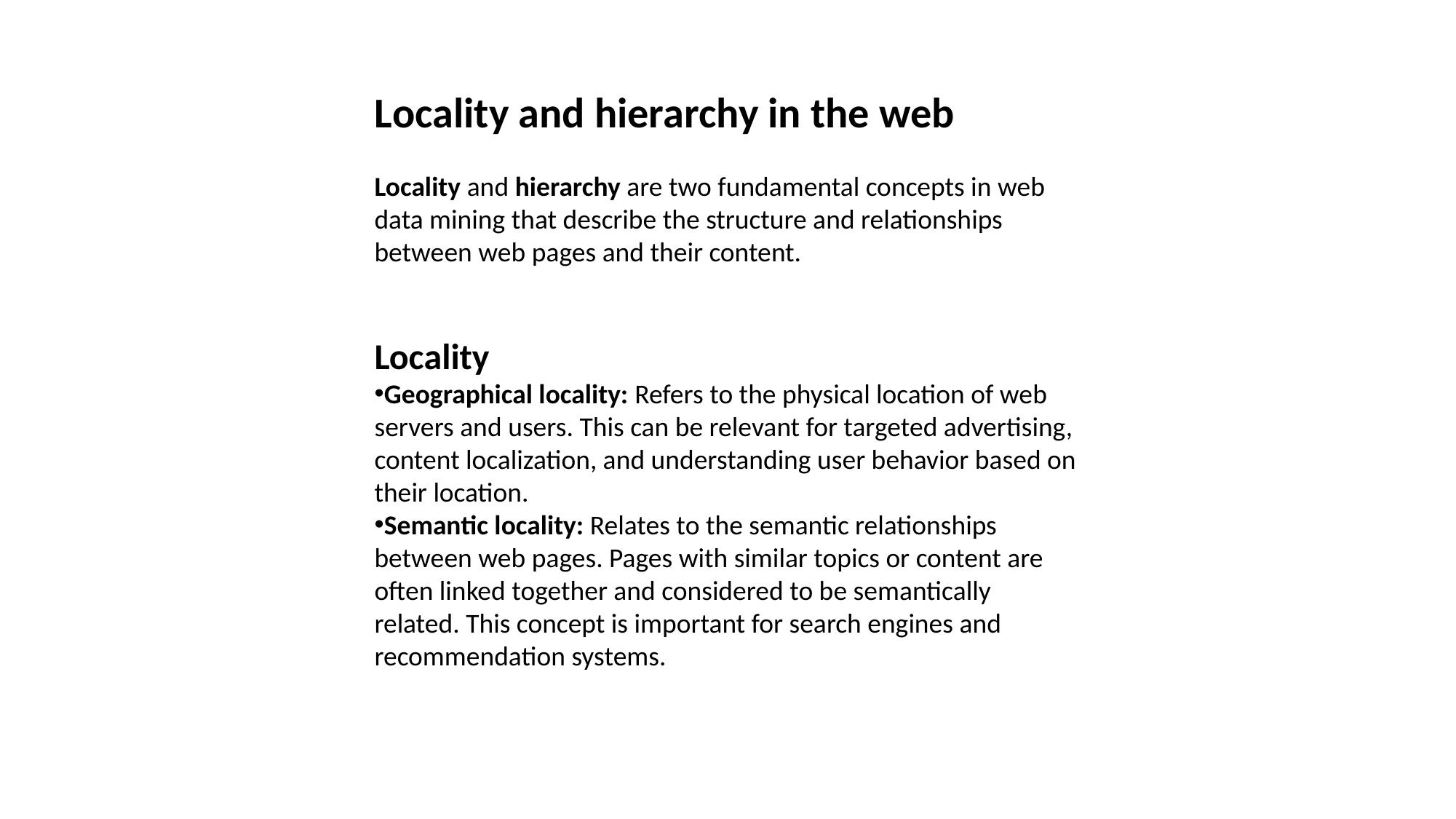

Locality and hierarchy in the web

Locality and hierarchy are two fundamental concepts in web data mining that describe the structure and relationships between web pages and their content.

Locality
Geographical locality: Refers to the physical location of web servers and users. This can be relevant for targeted advertising, content localization, and understanding user behavior based on their location.
Semantic locality: Relates to the semantic relationships between web pages. Pages with similar topics or content are often linked together and considered to be semantically related. This concept is important for search engines and recommendation systems.